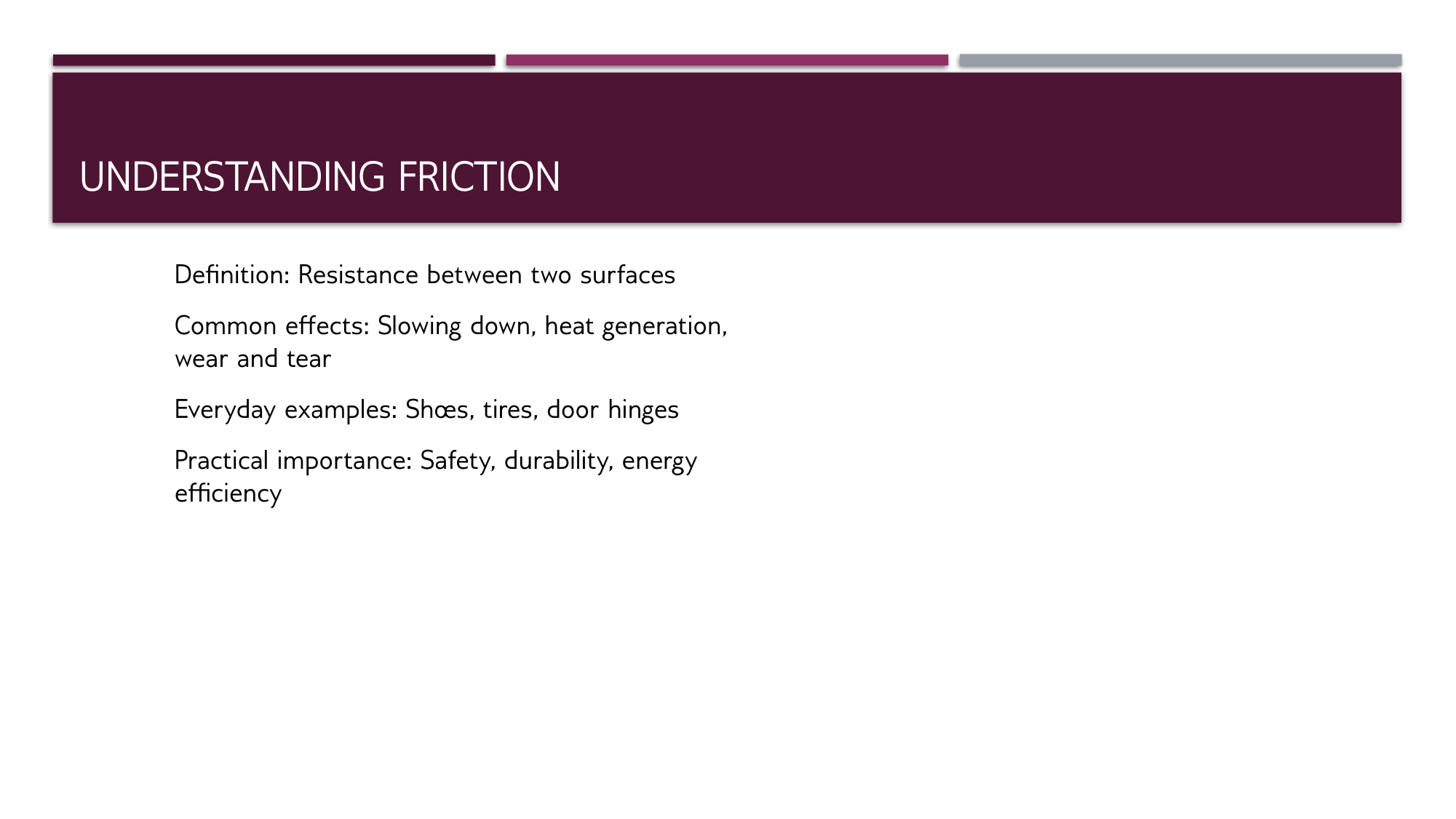

# Understanding Friction

Definition: Resistance between two surfaces
Common effects: Slowing down, heat generation, wear and tear
Everyday examples: Shoes, tires, door hinges
Practical importance: Safety, durability, energy efficiency